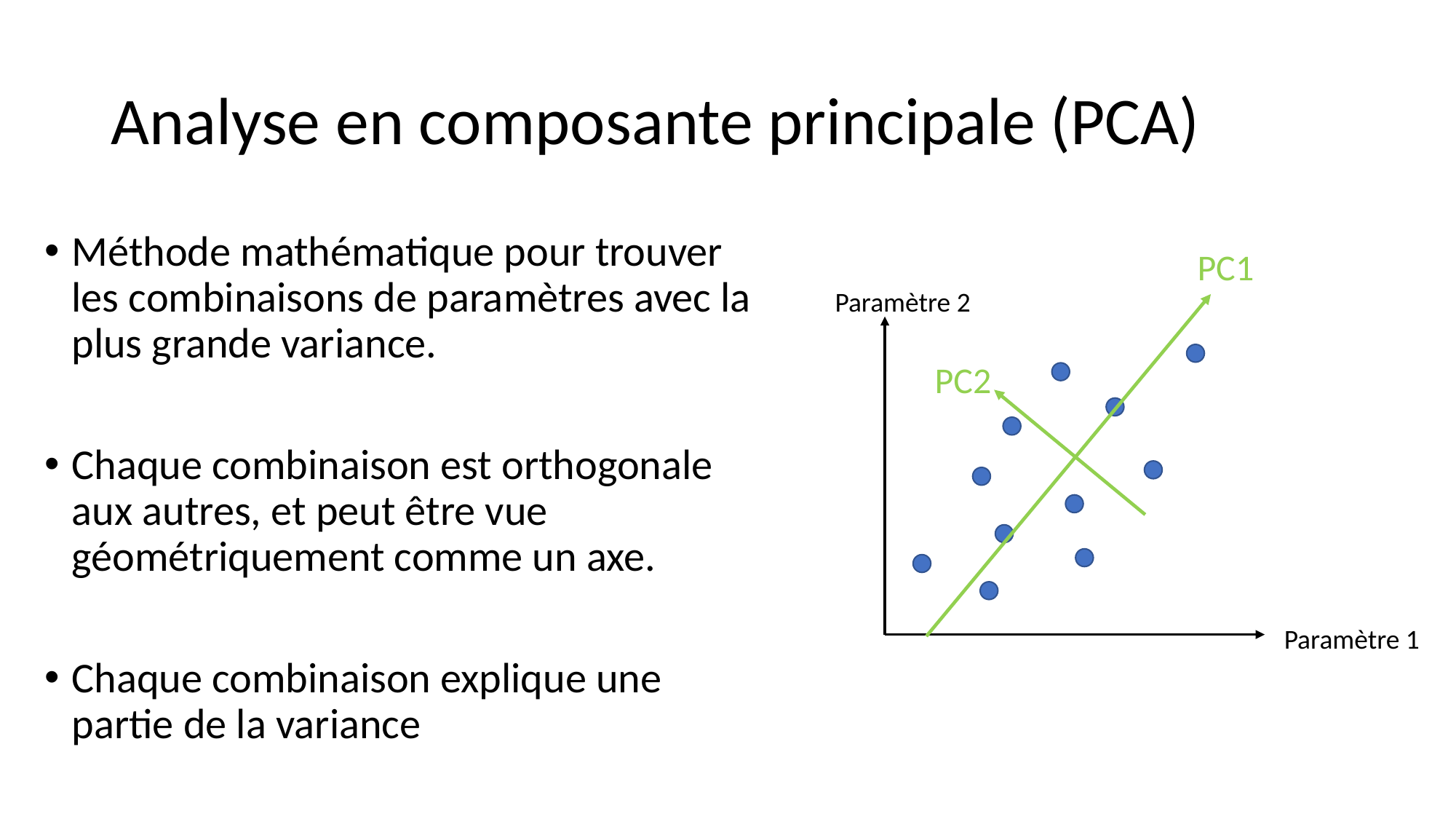

# Analyse en composante principale (PCA)
Méthode mathématique pour trouver les combinaisons de paramètres avec la plus grande variance.

Chaque combinaison est orthogonale aux autres, et peut être vue géométriquement comme un axe.

Chaque combinaison explique une partie de la variance
PC1
Paramètre 2

PC2

Paramètre 1